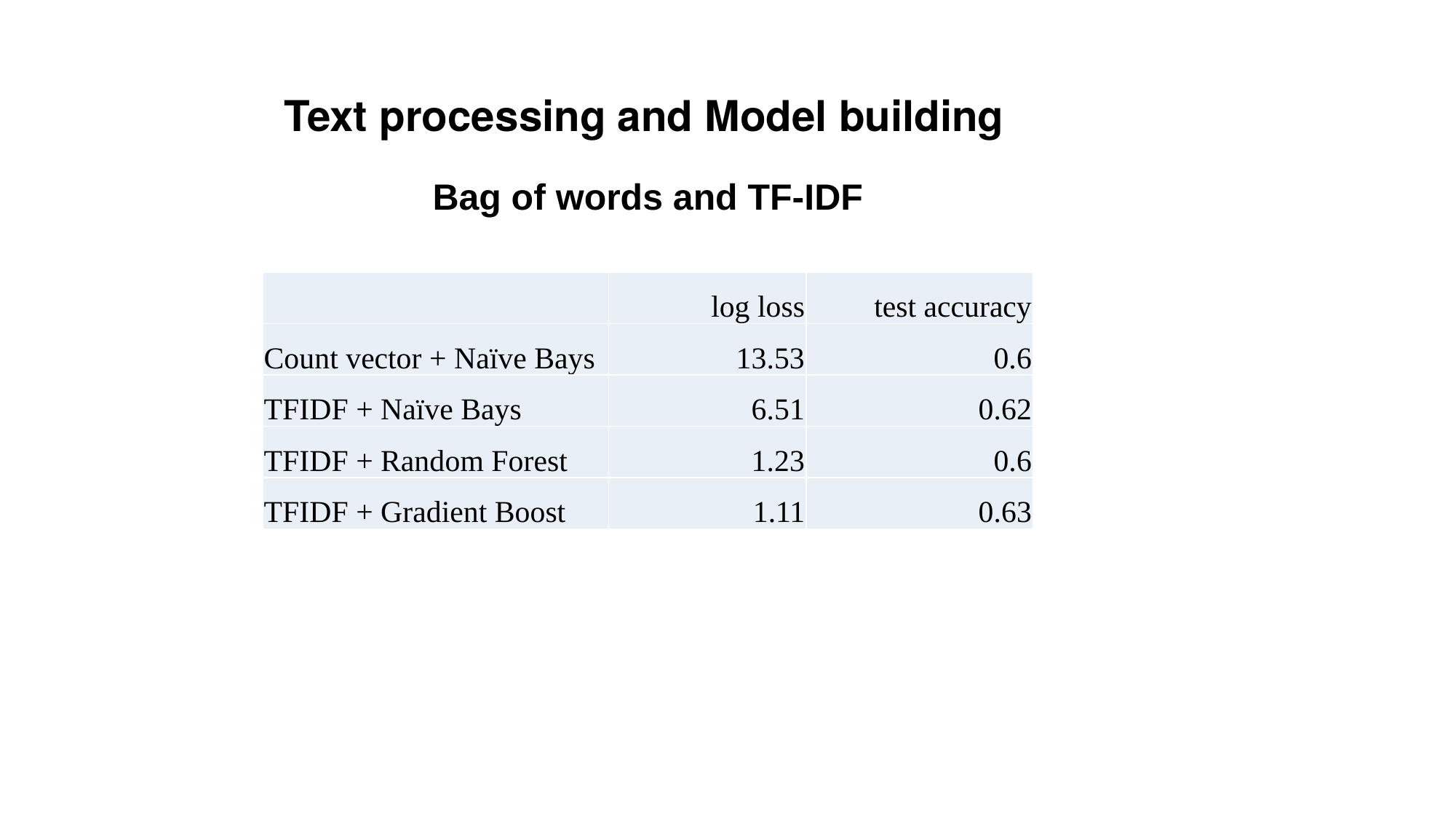

Text processing and Model building
Bag of words and TF-IDF
|  | log loss | test accuracy |
| --- | --- | --- |
| Count vector + Naïve Bays | 13.53 | 0.6 |
| TFIDF + Naïve Bays | 6.51 | 0.62 |
| TFIDF + Random Forest | 1.23 | 0.6 |
| TFIDF + Gradient Boost | 1.11 | 0.63 |